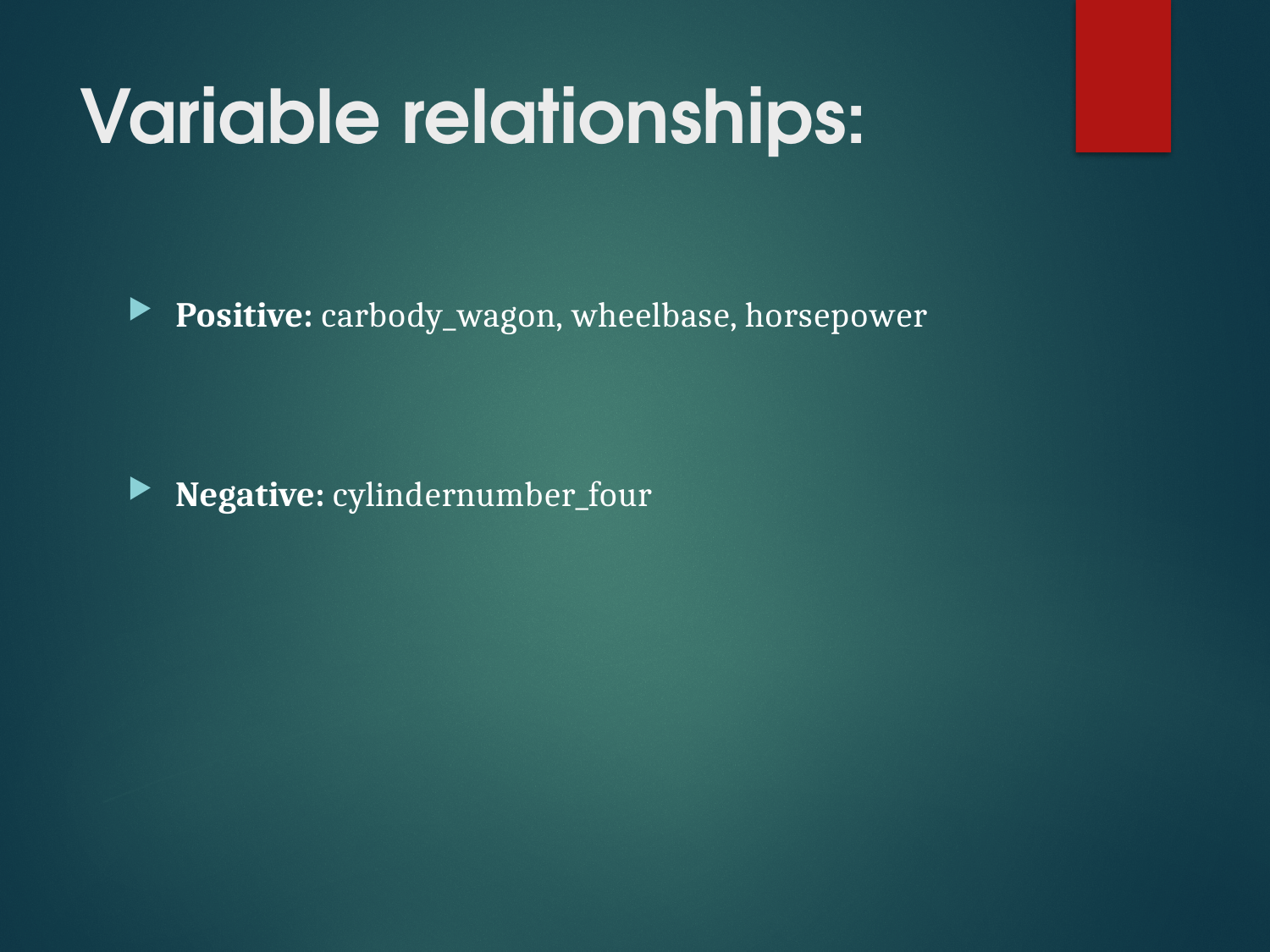

# Variable relationships:
Positive: carbody_wagon, wheelbase, horsepower

Negative: cylindernumber_four